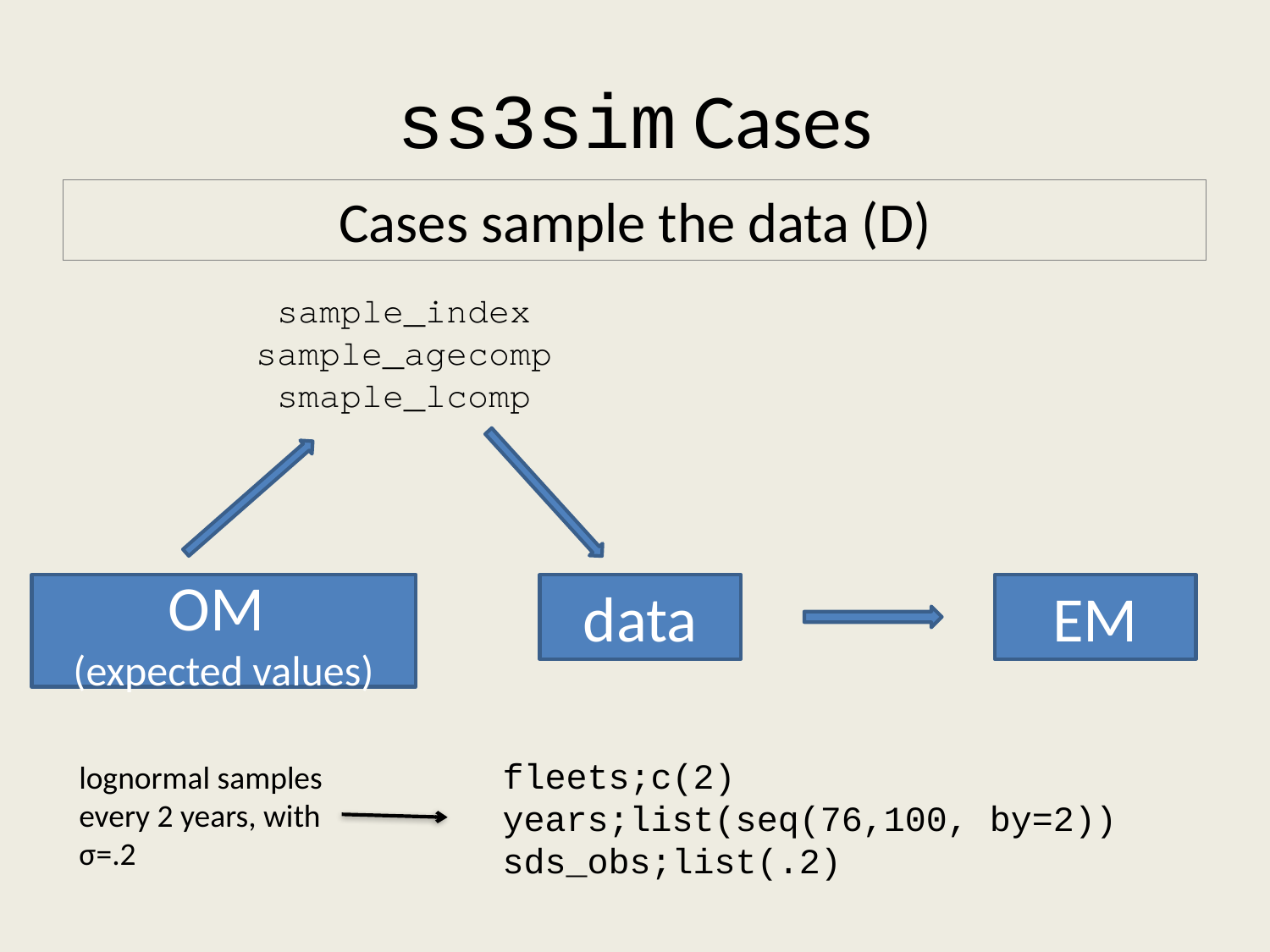

# ss3sim Cases
Cases sample the data (D)
sample_index
sample_agecomp
smaple_lcomp

OM
(expected values)
data
EM

  fleets;c(2)
  years;list(seq(76,100, by=2))
  sds_obs;list(.2)
lognormal samples every 2 years, with σ=.2